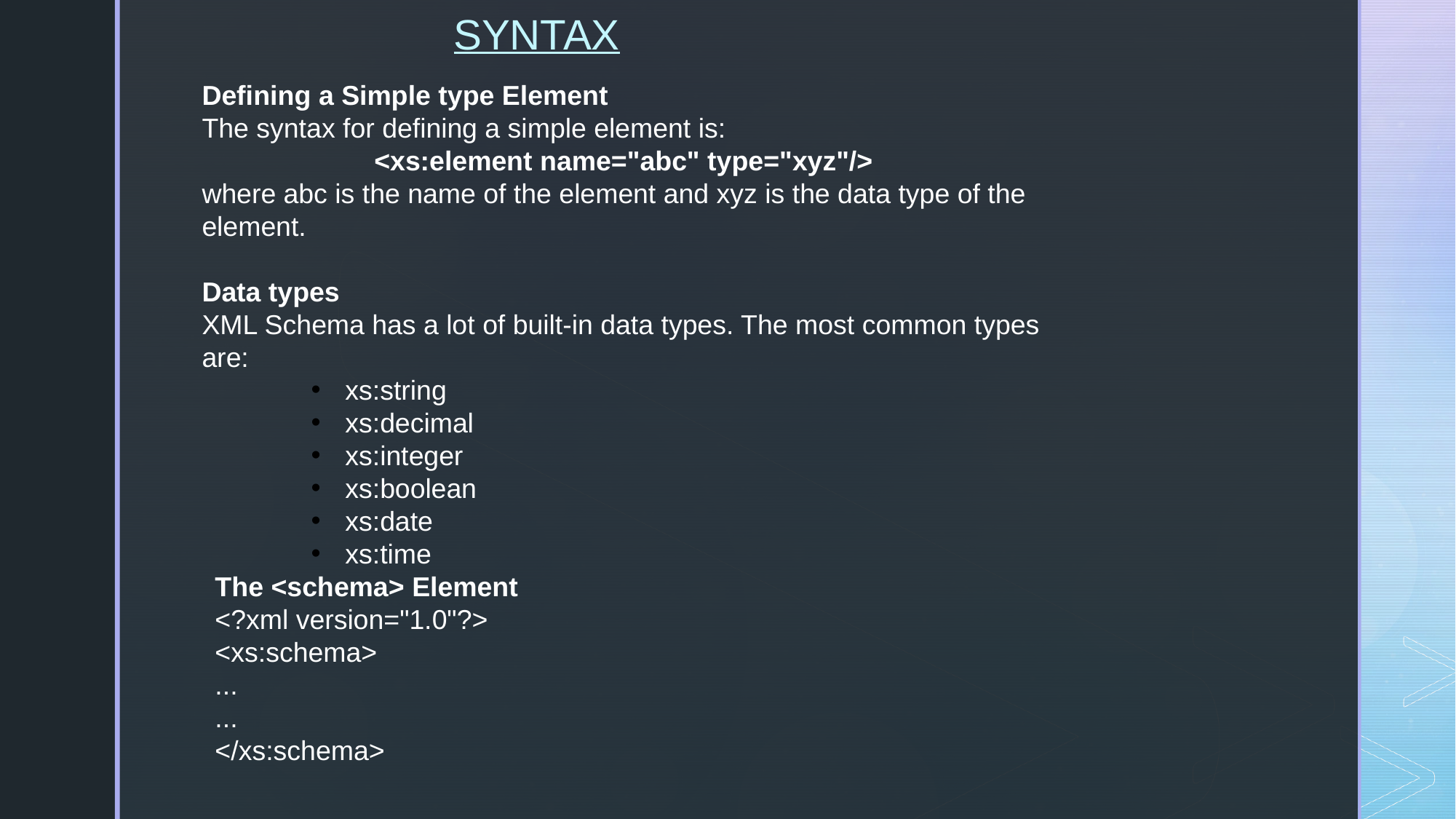

SYNTAX
Defining a Simple type Element
The syntax for defining a simple element is:
<xs:element name="abc" type="xyz"/>
where abc is the name of the element and xyz is the data type of the element.

Data types
XML Schema has a lot of built-in data types. The most common types are:
xs:string
xs:decimal
xs:integer
xs:boolean
xs:date
xs:time
The <schema> Element
<?xml version="1.0"?>
<xs:schema>
...
...
</xs:schema>